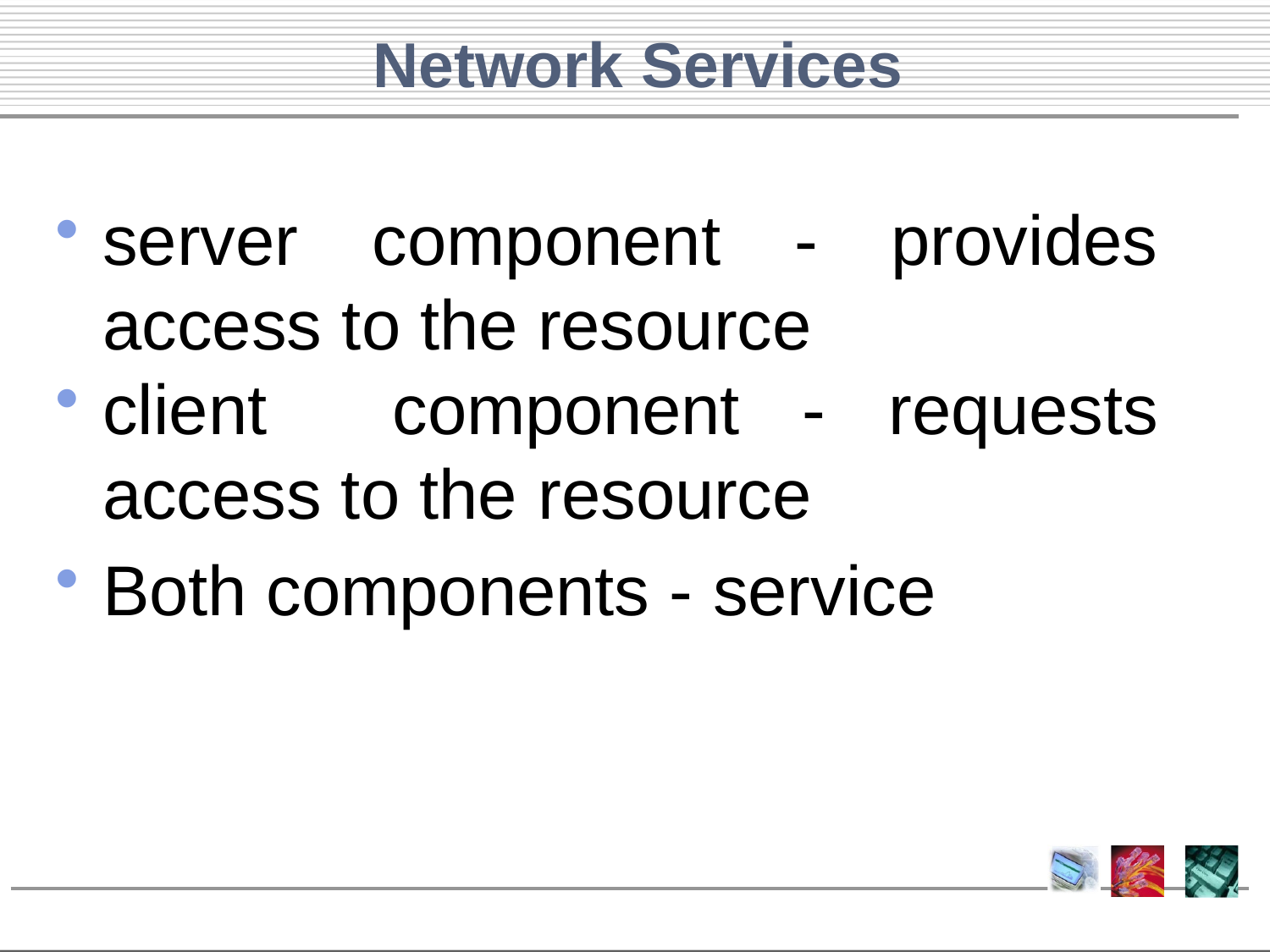

# Network Services

server component - provides access to the resource
client  component - requests access to the resource
Both components - service